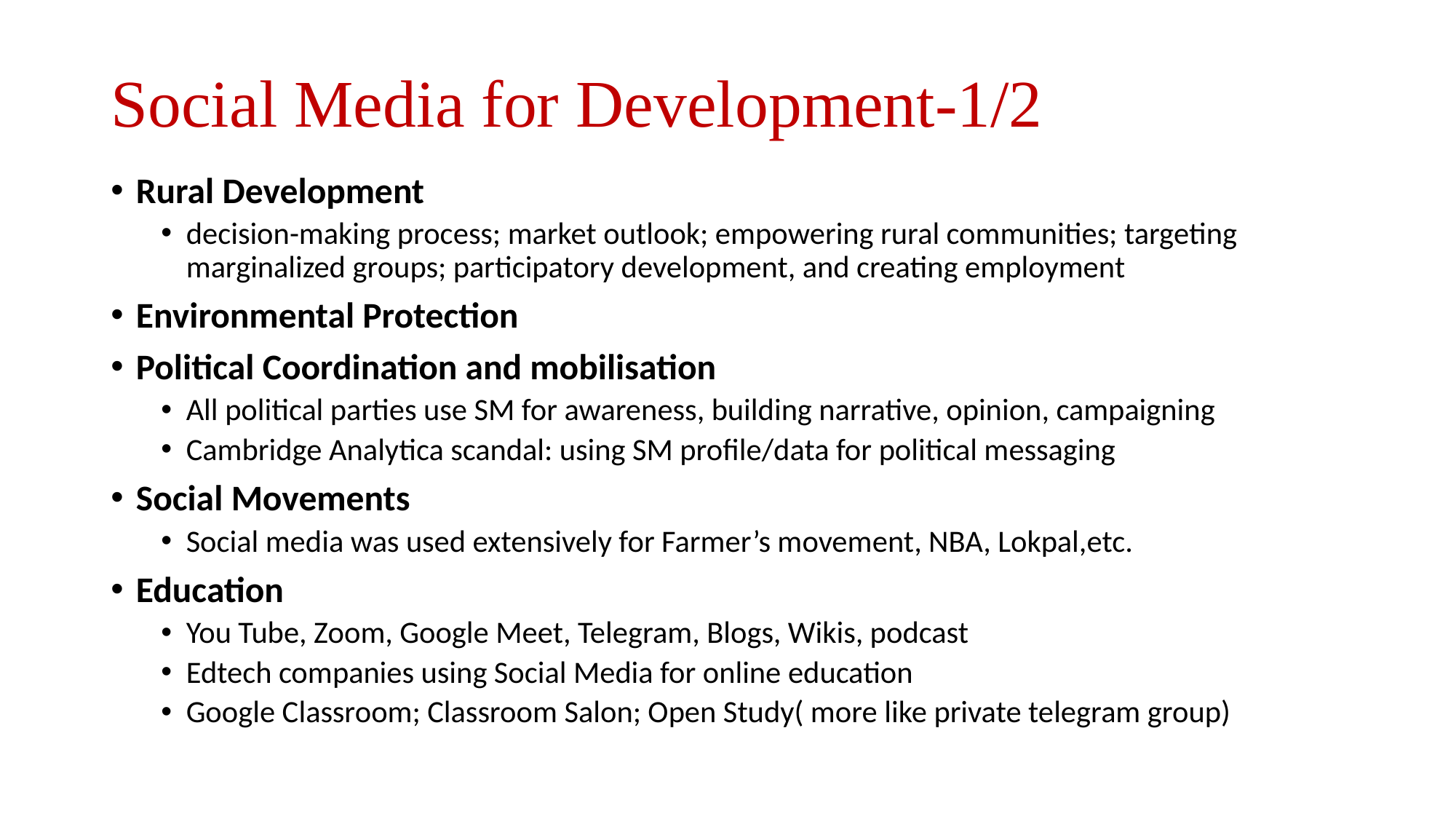

# Social Media for Development-1/2
Rural Development
decision-making process; market outlook; empowering rural communities; targeting marginalized groups; participatory development, and creating employment
Environmental Protection
Political Coordination and mobilisation
All political parties use SM for awareness, building narrative, opinion, campaigning
Cambridge Analytica scandal: using SM profile/data for political messaging
Social Movements
Social media was used extensively for Farmer’s movement, NBA, Lokpal,etc.
Education
You Tube, Zoom, Google Meet, Telegram, Blogs, Wikis, podcast
Edtech companies using Social Media for online education
Google Classroom; Classroom Salon; Open Study( more like private telegram group)